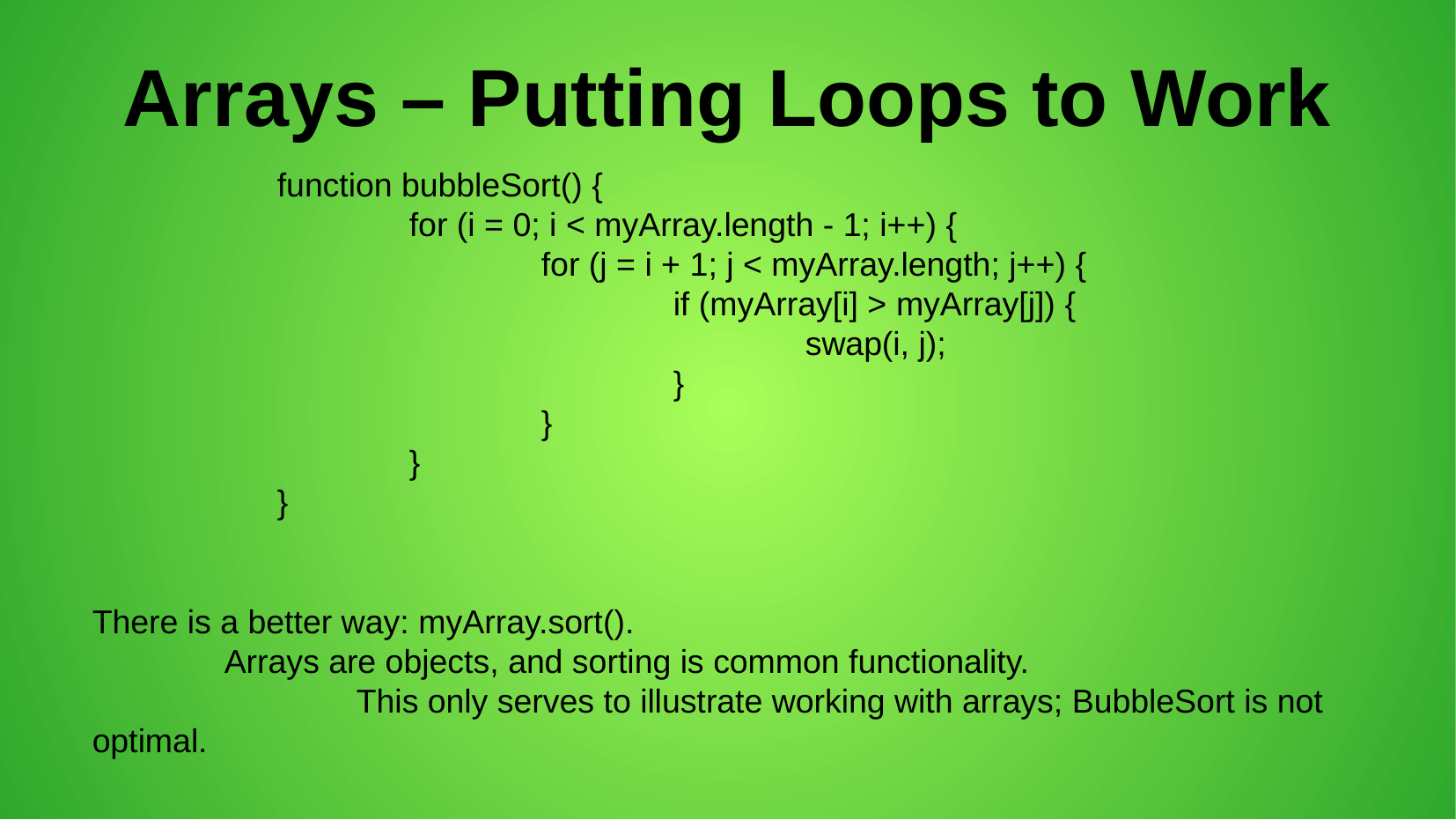

Arrays – Putting Loops to Work
function bubbleSort() {
	for (i = 0; i < myArray.length - 1; i++) {
		for (j = i + 1; j < myArray.length; j++) {
			if (myArray[i] > myArray[j]) {
				swap(i, j);
			}
		}
	}
}
There is a better way: myArray.sort().
	Arrays are objects, and sorting is common functionality.
		This only serves to illustrate working with arrays; BubbleSort is not optimal.